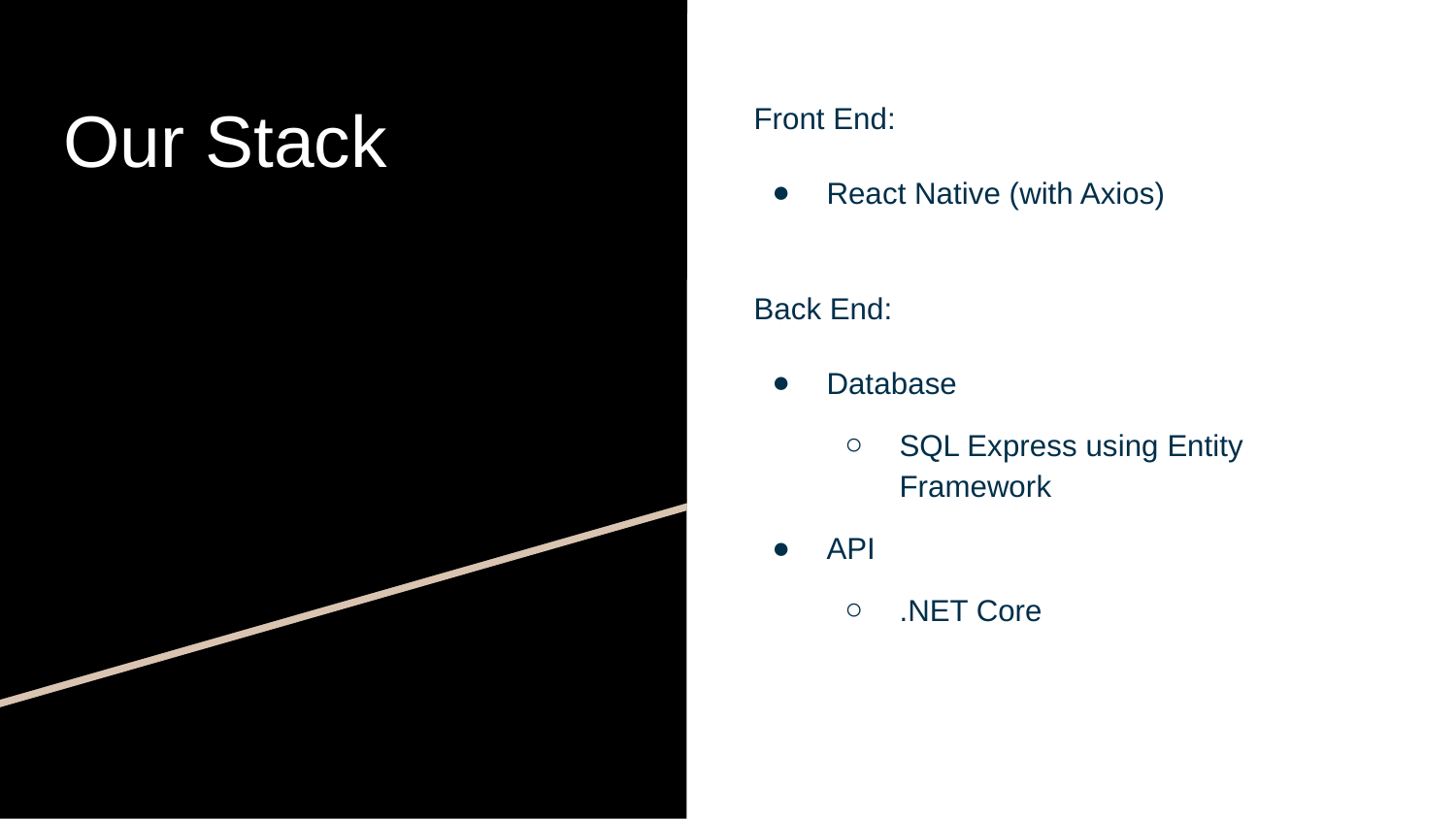

Our Stack
Front End:
React Native (with Axios)

Back End:
Database
SQL Express using Entity Framework
API
.NET Core